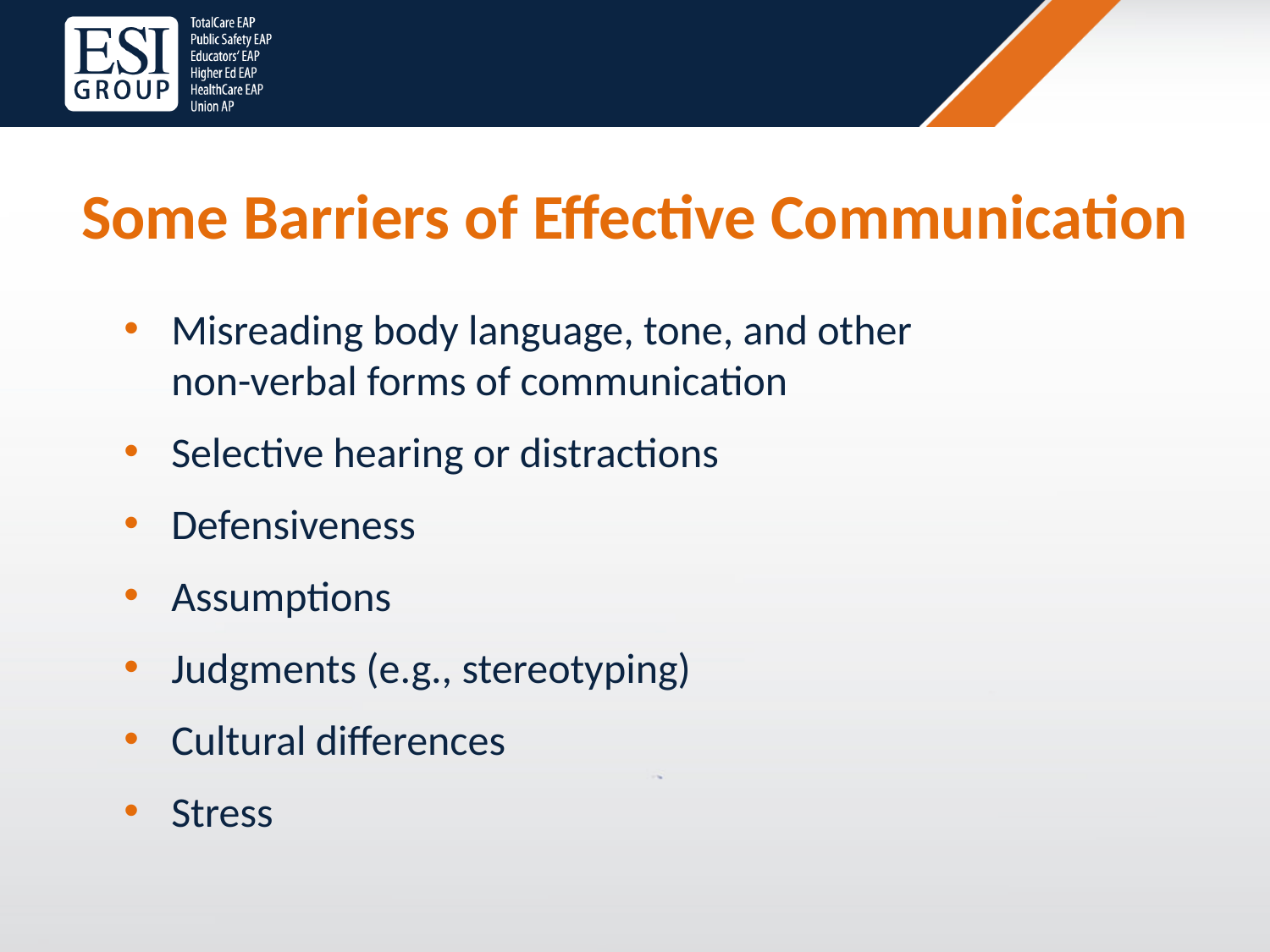

Some Barriers of Effective Communication
Misreading body language, tone, and other
non-verbal forms of communication
Selective hearing or distractions
Defensiveness
Assumptions
Judgments (e.g., stereotyping)
Cultural differences
Stress